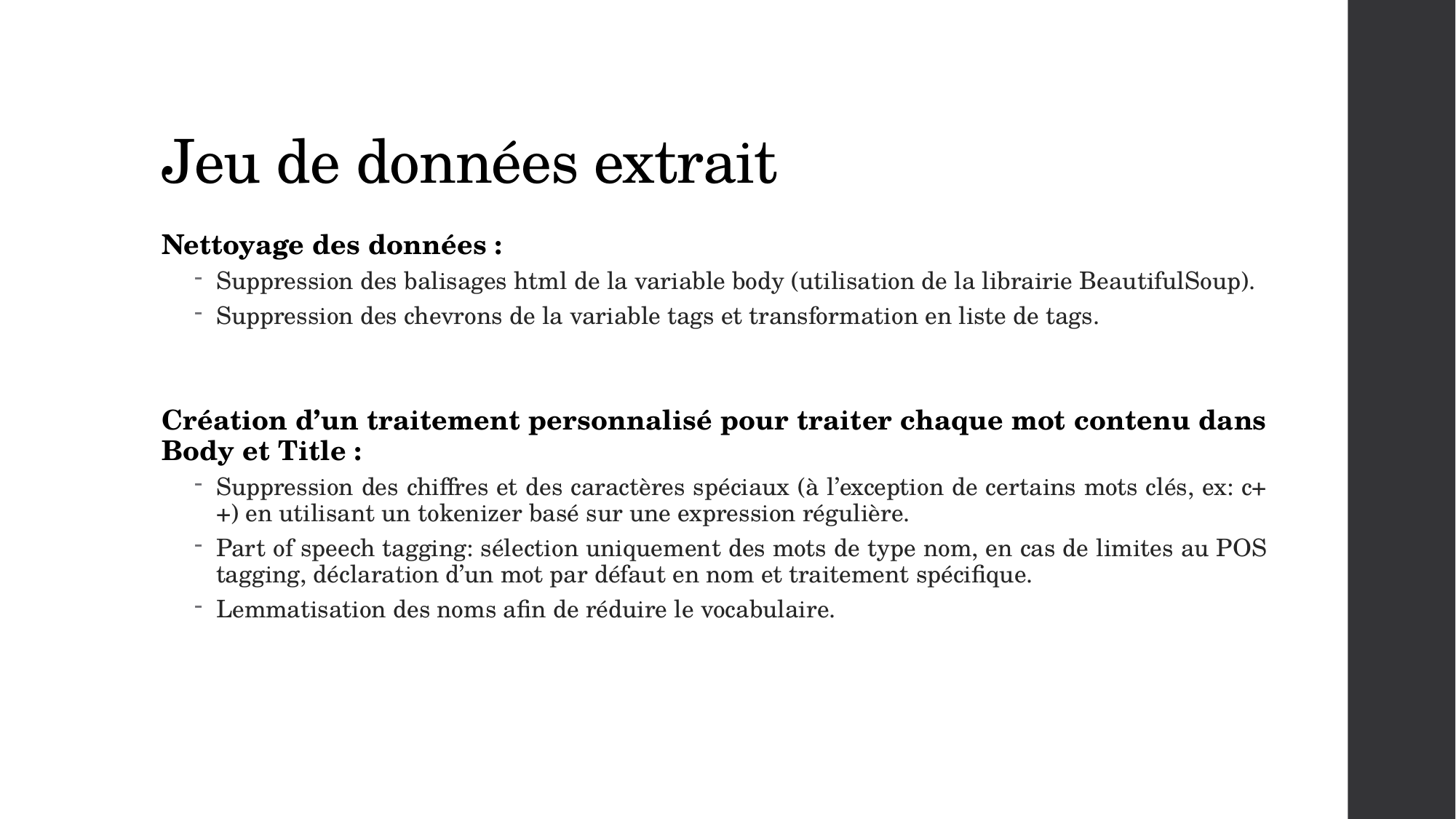

# Jeu de données extrait
Nettoyage des données :
Suppression des balisages html de la variable body (utilisation de la librairie BeautifulSoup).
Suppression des chevrons de la variable tags et transformation en liste de tags.

Création d’un traitement personnalisé pour traiter chaque mot contenu dans Body et Title :
Suppression des chiffres et des caractères spéciaux (à l’exception de certains mots clés, ex: c++) en utilisant un tokenizer basé sur une expression régulière.
Part of speech tagging: sélection uniquement des mots de type nom, en cas de limites au POS tagging, déclaration d’un mot par défaut en nom et traitement spécifique.
Lemmatisation des noms afin de réduire le vocabulaire.